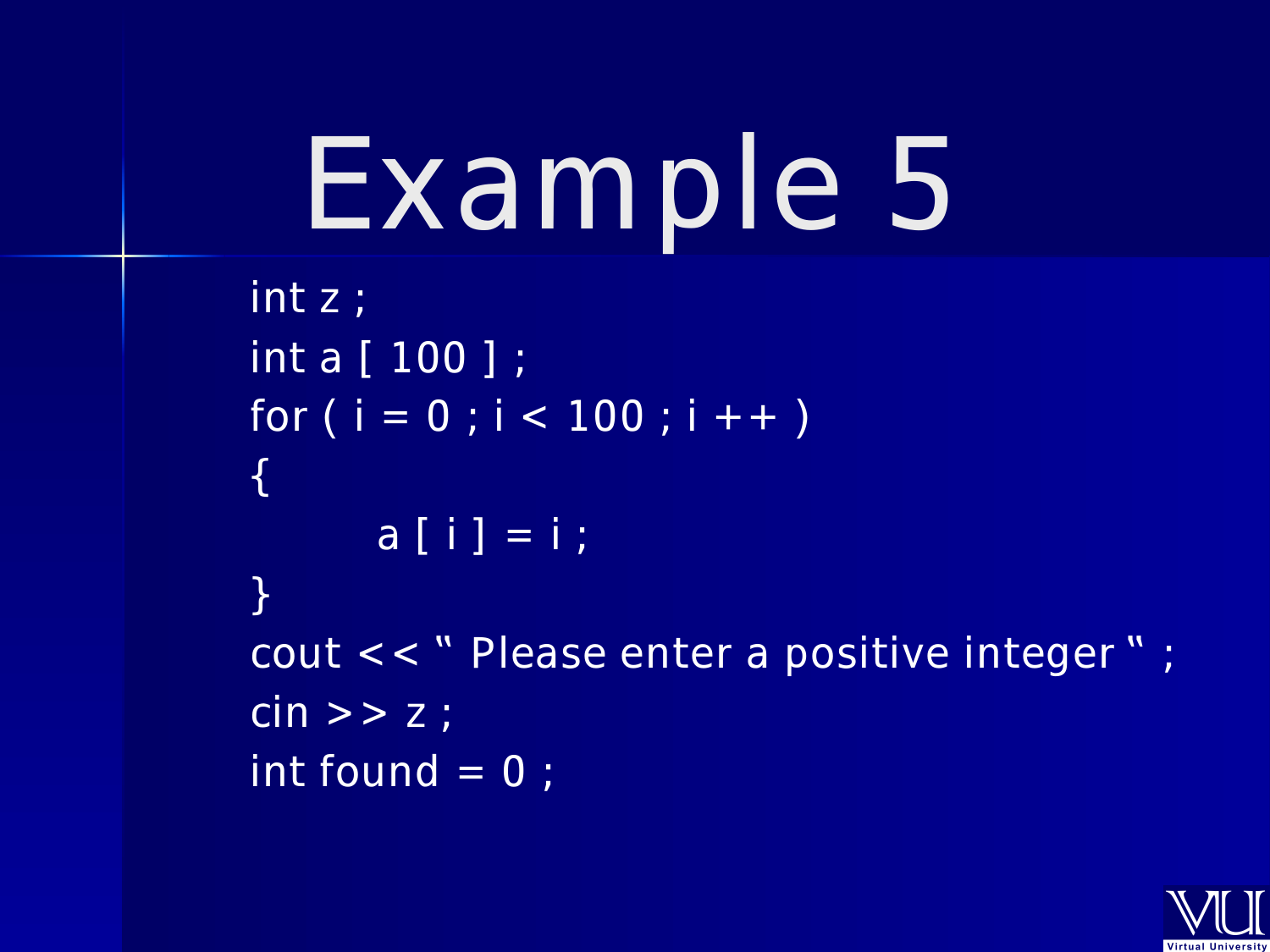

# Example 5
	int z ;
	int a [ 100 ] ;
	for ( i = 0 ; i < 100 ; i ++ )
	{
		a [ i ] = i ;
	}
	cout << “ Please enter a positive integer “ ;
	cin >> z ;
	int found = 0 ;